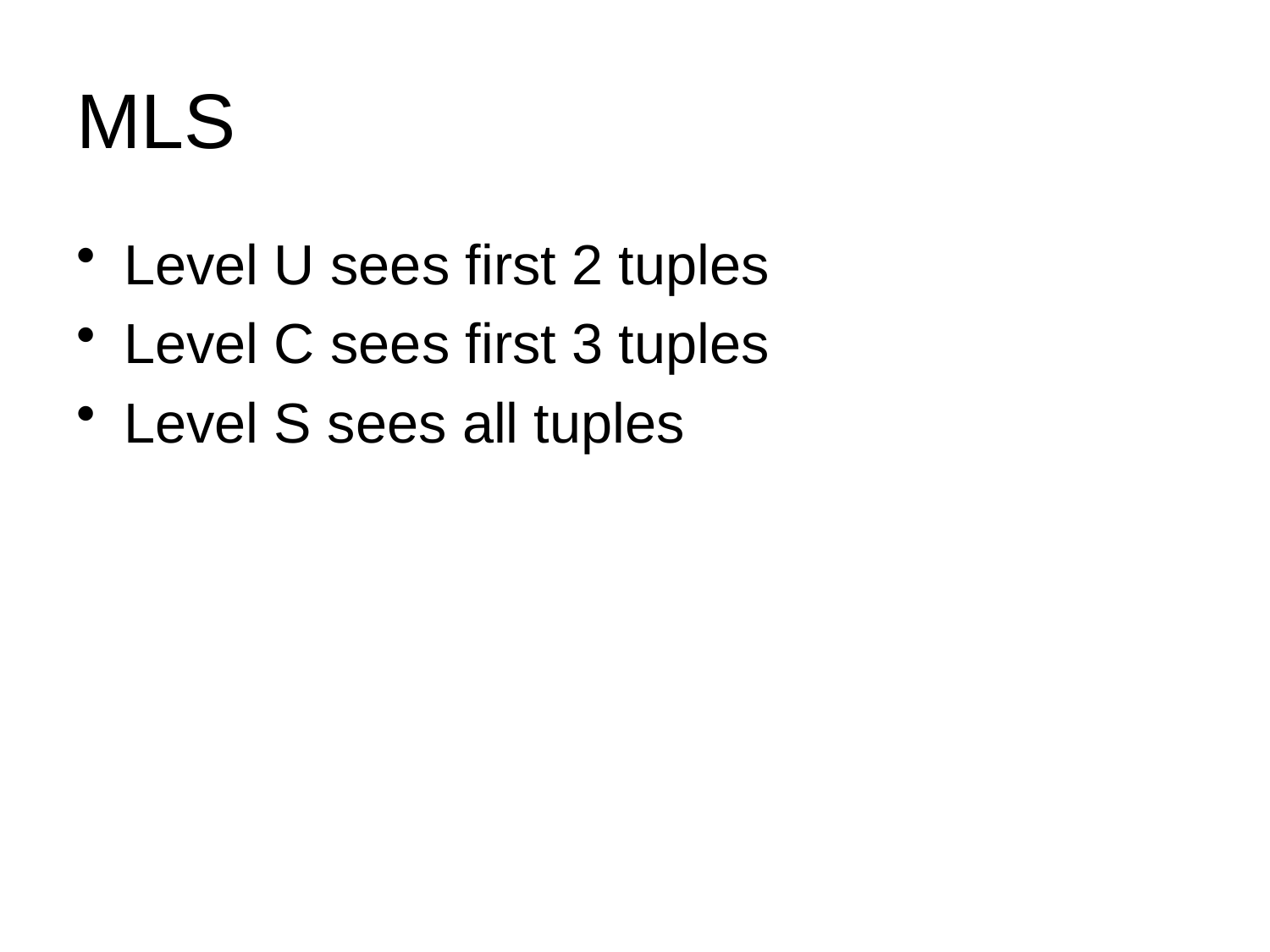

# MLS
Level U sees first 2 tuples
Level C sees first 3 tuples
Level S sees all tuples